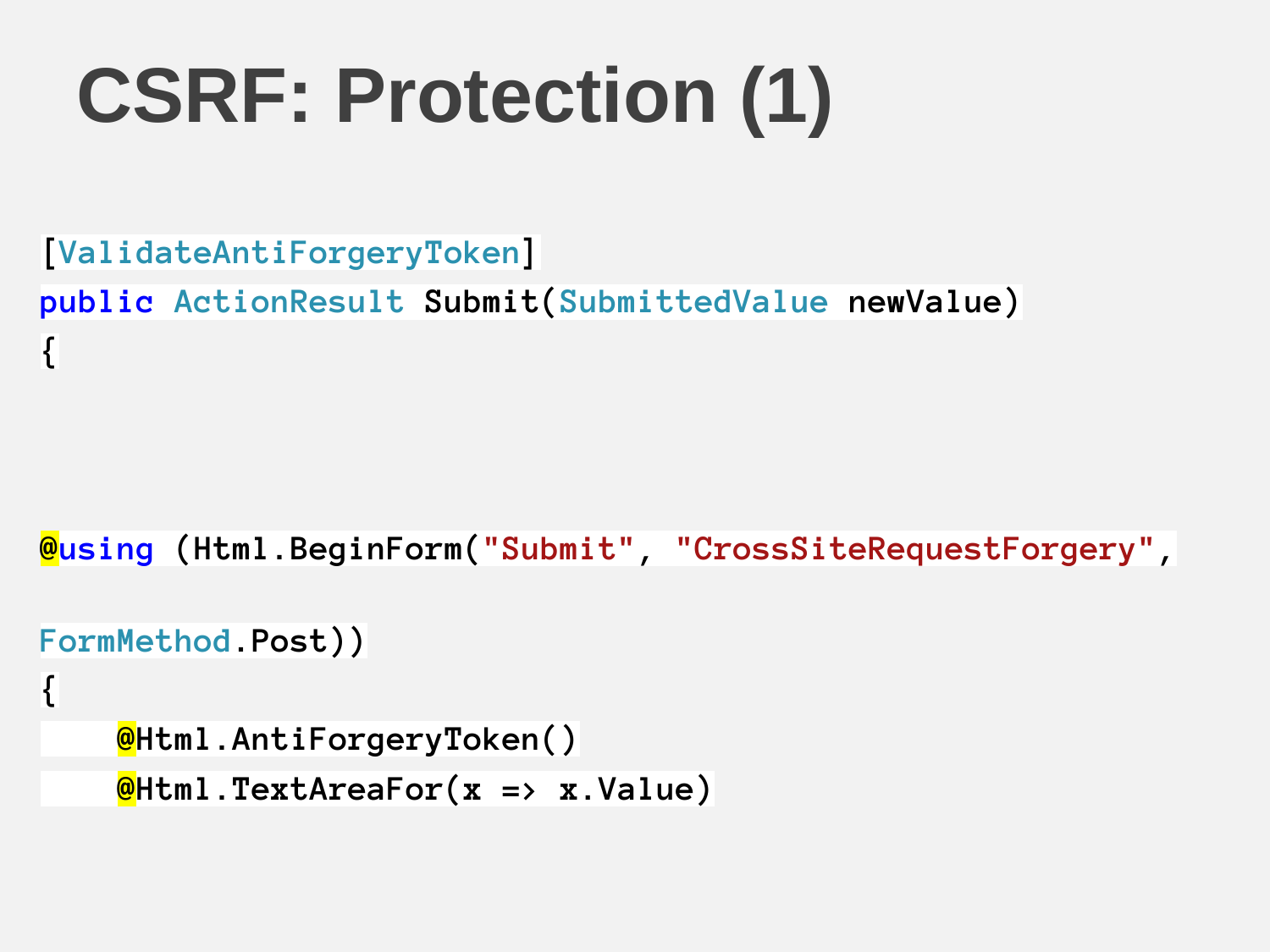

# CSRF: Protection (1)
[ValidateAntiForgeryToken]
public ActionResult Submit(SubmittedValue newValue)
{

@using (Html.BeginForm("Submit", "CrossSiteRequestForgery",
							FormMethod.Post))
{
    @Html.AntiForgeryToken()
    @Html.TextAreaFor(x => x.Value)